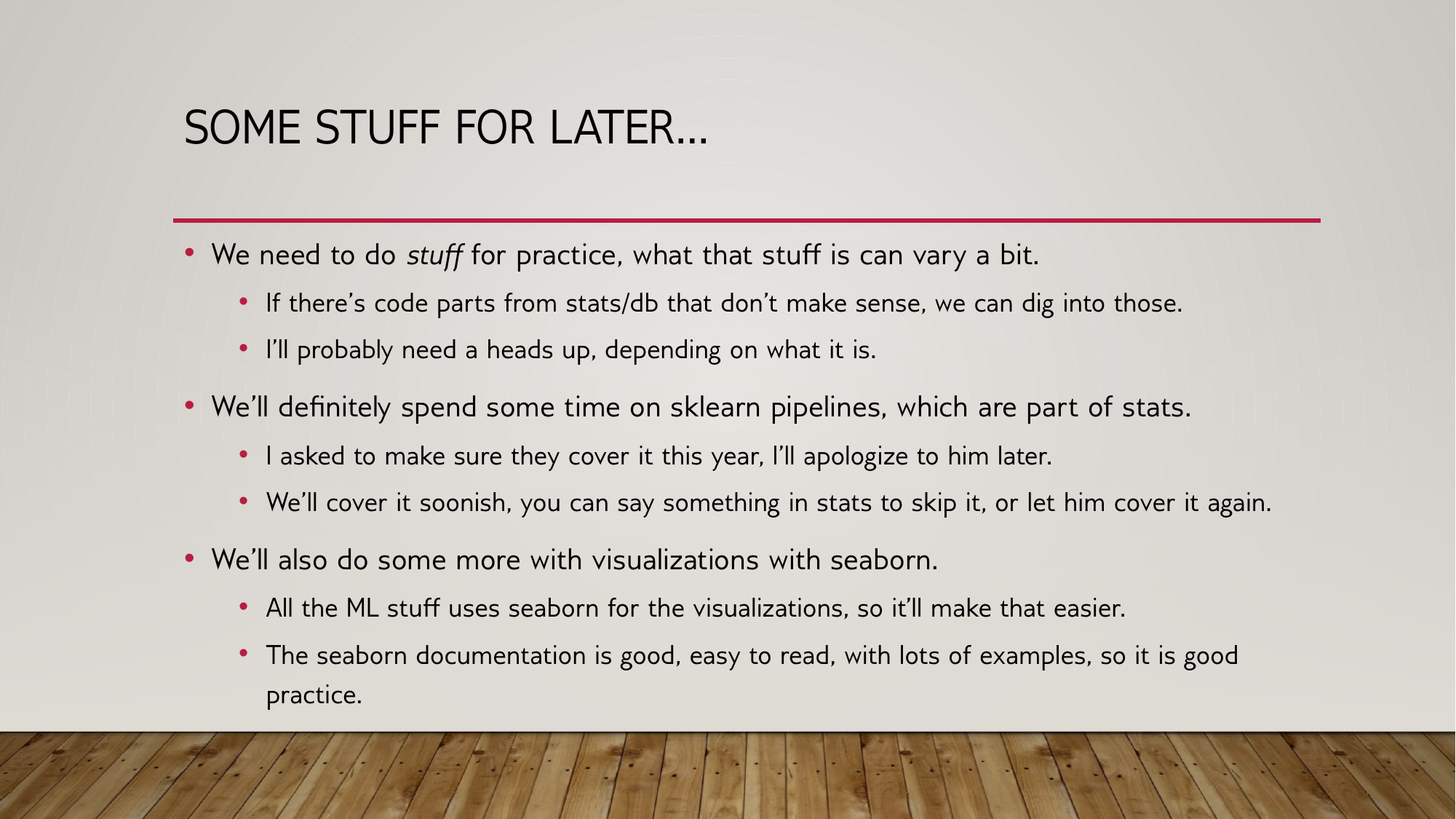

# Some Stuff for Later…
We need to do stuff for practice, what that stuff is can vary a bit.
If there’s code parts from stats/db that don’t make sense, we can dig into those.
I’ll probably need a heads up, depending on what it is.
We’ll definitely spend some time on sklearn pipelines, which are part of stats.
I asked to make sure they cover it this year, I’ll apologize to him later.
We’ll cover it soonish, you can say something in stats to skip it, or let him cover it again.
We’ll also do some more with visualizations with seaborn.
All the ML stuff uses seaborn for the visualizations, so it’ll make that easier.
The seaborn documentation is good, easy to read, with lots of examples, so it is good practice.